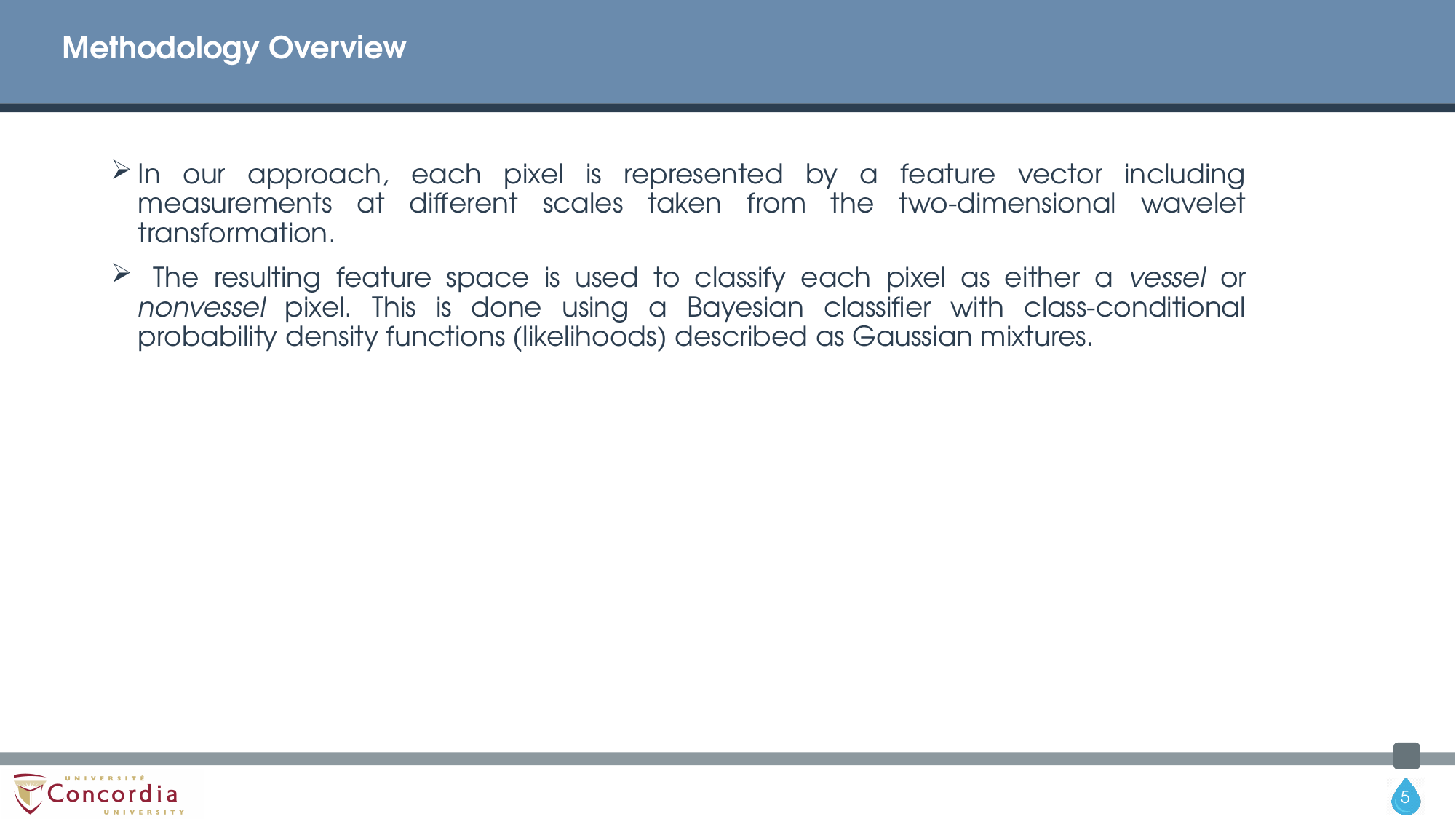

# Methodology Overview
In our approach, each pixel is represented by a feature vector including measurements at different scales taken from the two-dimensional wavelet transformation.
 The resulting feature space is used to classify each pixel as either a vessel or nonvessel pixel. This is done using a Bayesian classifier with class-conditional probability density functions (likelihoods) described as Gaussian mixtures.
5